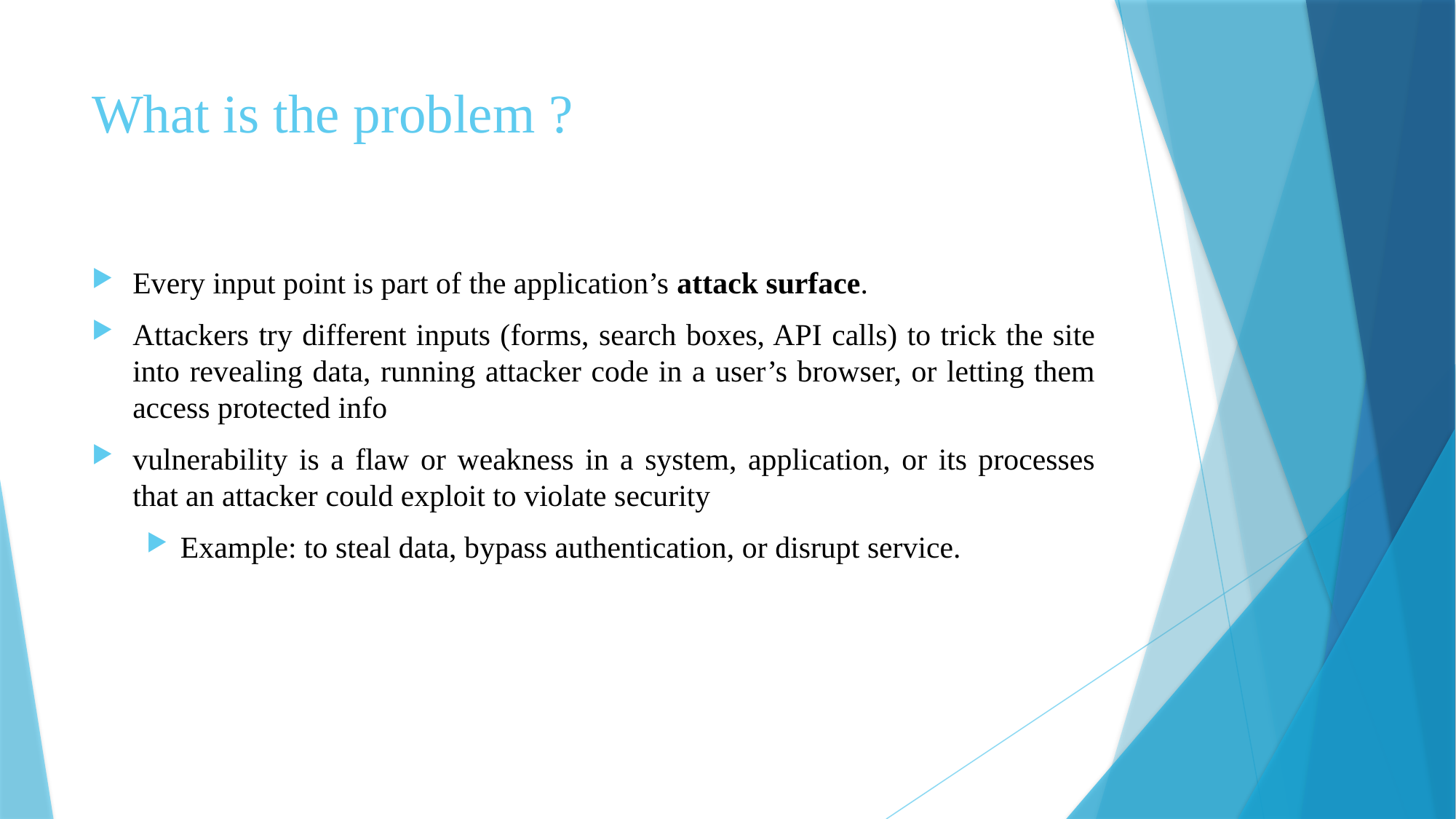

# What is the problem ?
Every input point is part of the application’s attack surface.
Attackers try different inputs (forms, search boxes, API calls) to trick the site into revealing data, running attacker code in a user’s browser, or letting them access protected info
vulnerability is a flaw or weakness in a system, application, or its processes that an attacker could exploit to violate security
Example: to steal data, bypass authentication, or disrupt service.